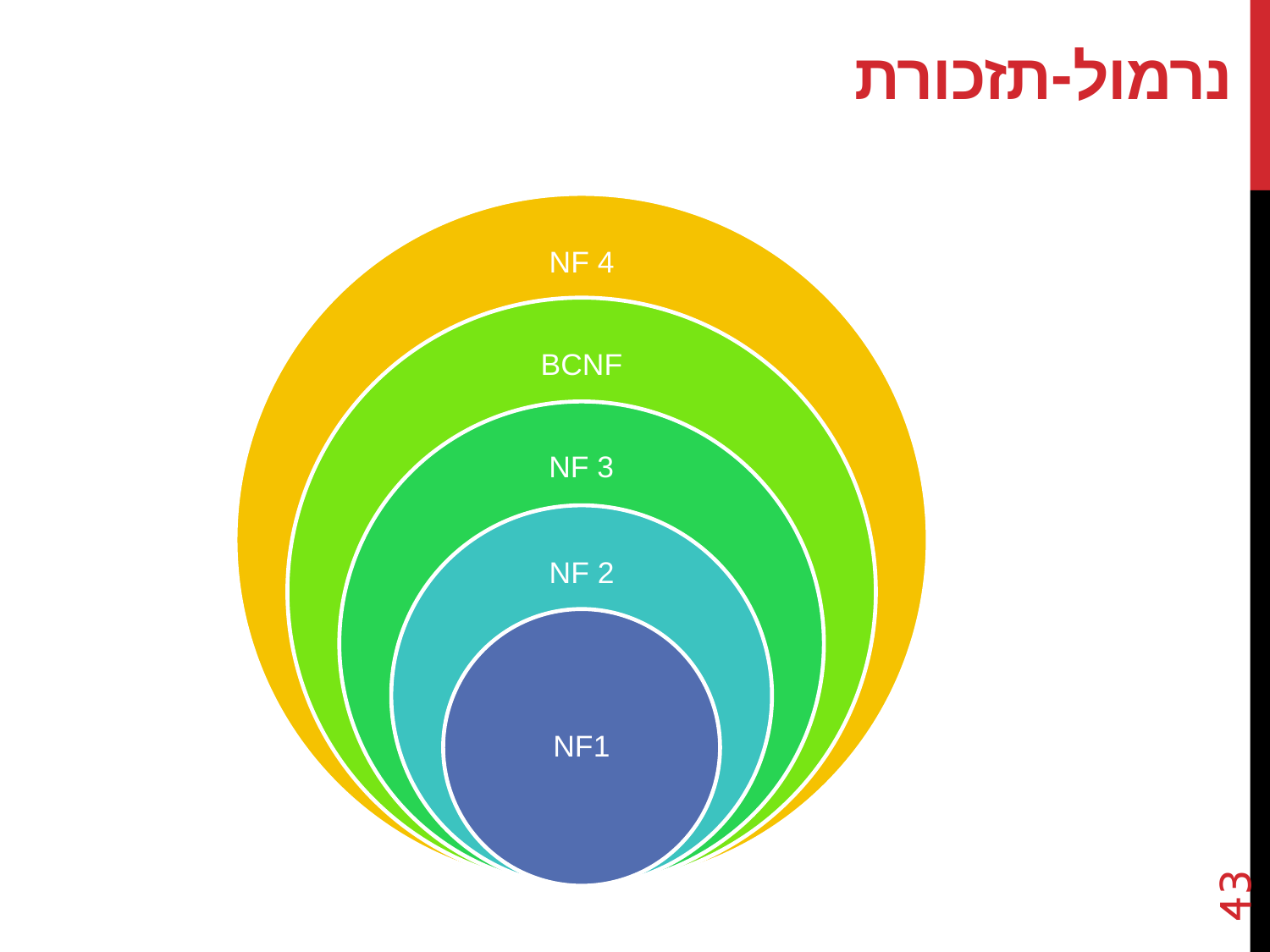

נרמול-תזכורת
NF 4
BCNF
NF 3
NF 2
NF1
43